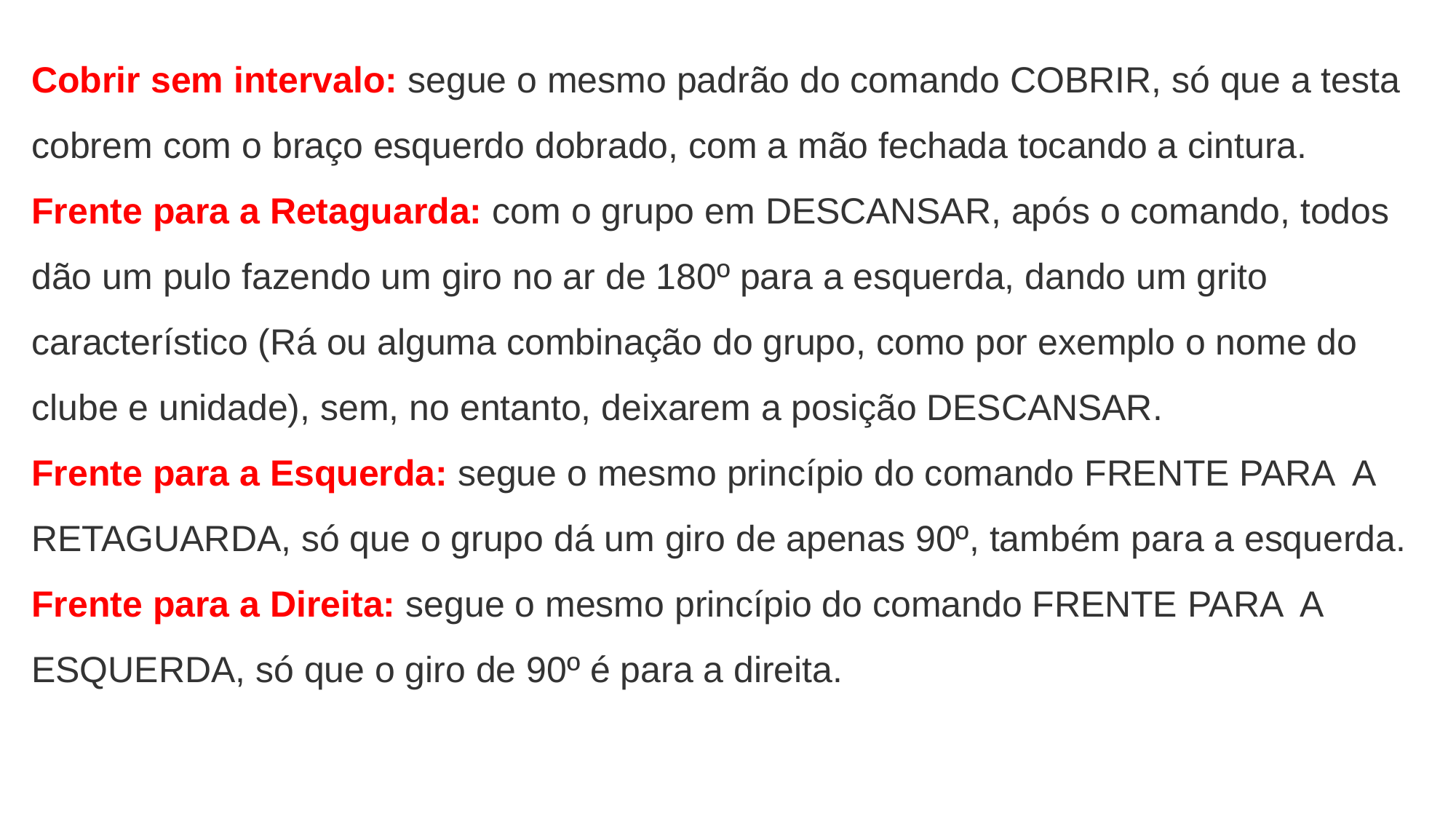

Cobrir sem intervalo: segue o mesmo padrão do comando COBRIR, só que a testa cobrem com o braço esquerdo dobrado, com a mão fechada tocando a cintura.
Frente para a Retaguarda: com o grupo em DESCANSAR, após o comando, todos dão um pulo fazendo um giro no ar de 180º para a esquerda, dando um grito característico (Rá ou alguma combinação do grupo, como por exemplo o nome do clube e unidade), sem, no entanto, deixarem a posição DESCANSAR.
Frente para a Esquerda: segue o mesmo princípio do comando FRENTE PARA  A RETAGUARDA, só que o grupo dá um giro de apenas 90º, também para a esquerda.
Frente para a Direita: segue o mesmo princípio do comando FRENTE PARA  A ESQUERDA, só que o giro de 90º é para a direita.